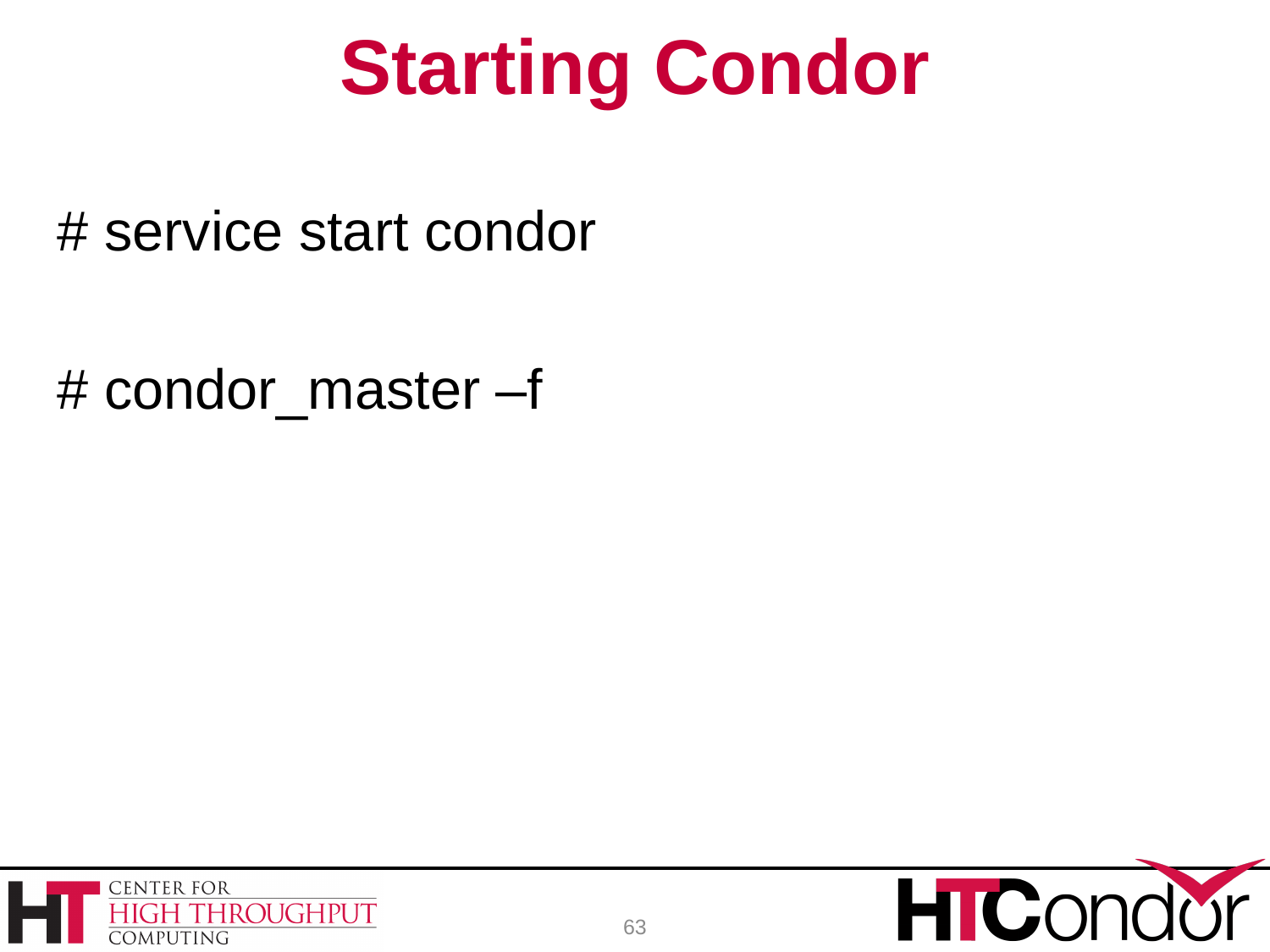

# Starting Condor
# service start condor

# condor_master –f

63